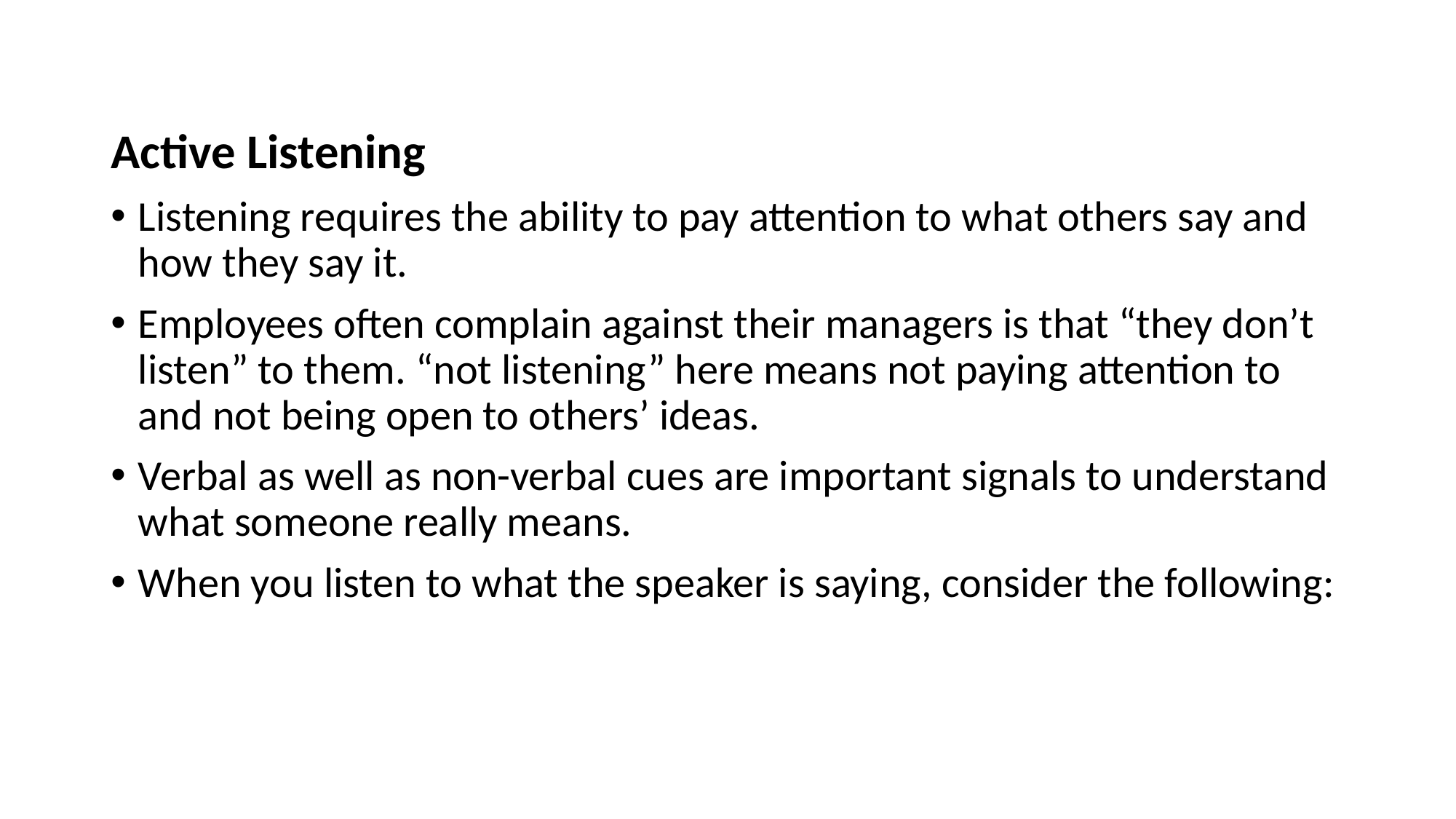

Active Listening
Listening requires the ability to pay attention to what others say and how they say it.
Employees often complain against their managers is that “they don’t listen” to them. “not listening” here means not paying attention to and not being open to others’ ideas.
Verbal as well as non-verbal cues are important signals to understand what someone really means.
When you listen to what the speaker is saying, consider the following: